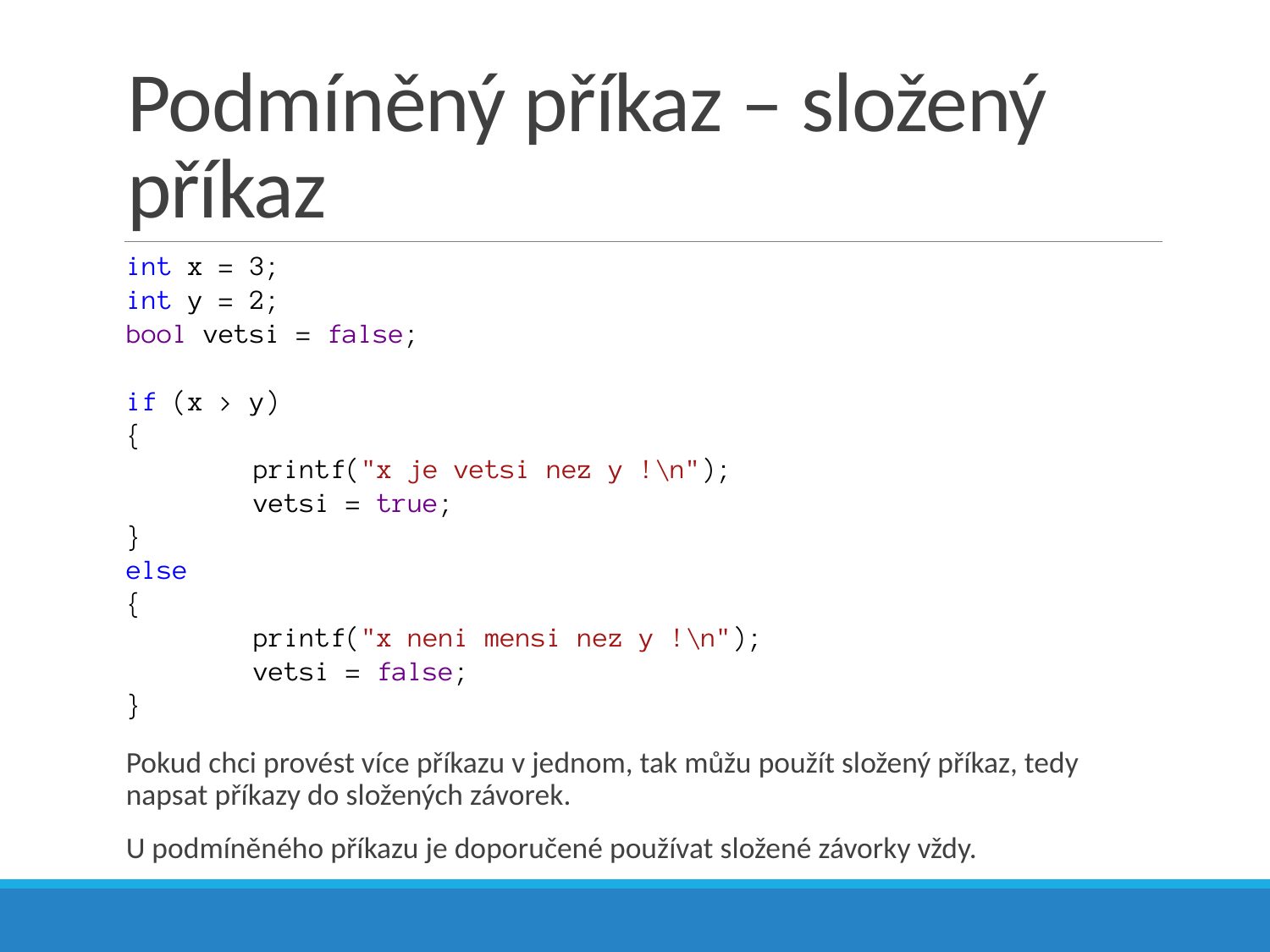

# Podmíněný příkaz – složený příkaz
int x = 3;
int y = 2;
bool vetsi = false;

if (x > y)
{
	printf("x je vetsi nez y !\n");
	vetsi = true;
}
else
{
	printf("x neni mensi nez y !\n");
	vetsi = false;
}
Pokud chci provést více příkazu v jednom, tak můžu použít složený příkaz, tedy napsat příkazy do složených závorek.
U podmíněného příkazu je doporučené používat složené závorky vždy.